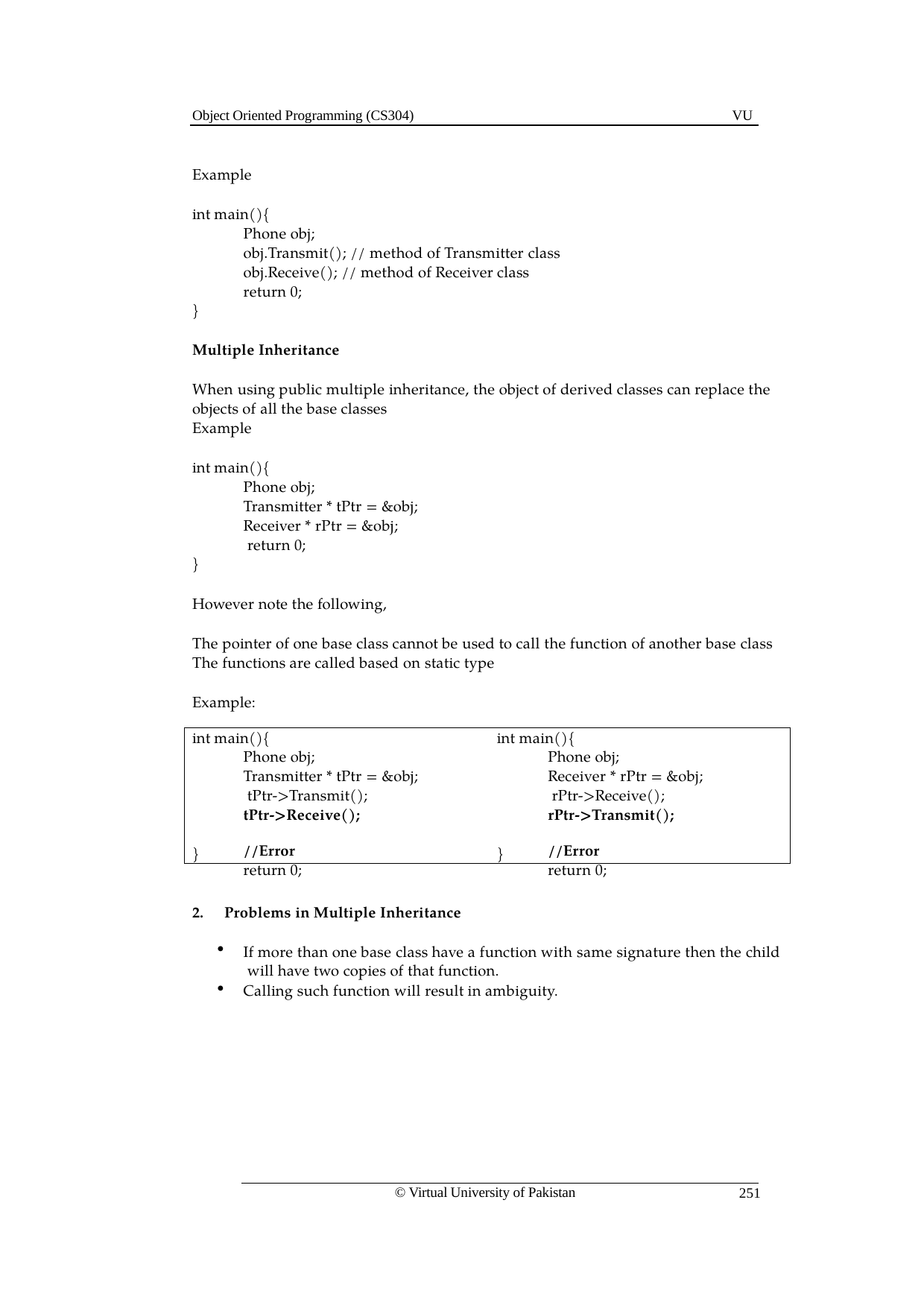

Object Oriented Programming (CS304)
VU

Example

int main(){
Phone obj;
obj.Transmit(); // method of Transmitter class  obj.Receive(); // method of Receiver class  return 0;
}

Multiple Inheritance

When using public multiple inheritance, the object of derived classes can replace the  objects of all the base classes
Example

int main(){
Phone obj;
Transmitter * tPtr = &obj;
Receiver * rPtr = &obj;  return 0;
}

However note the following,

The pointer of one base class cannot be used to call the function of another base class  The functions are called based on static type

Example:

int main(){
Phone obj;
Receiver * rPtr = &obj;  rPtr->Receive();
rPtr->Transmit();	//Error
return 0;
int main(){
Phone obj;
Transmitter * tPtr = &obj;  tPtr->Transmit();
tPtr->Receive();	//Error
return 0;
}
}

Problems in Multiple Inheritance

If more than one base class have a function with same signature then the child  will have two copies of that function.
Calling such function will result in ambiguity.
© Virtual University of Pakistan

251